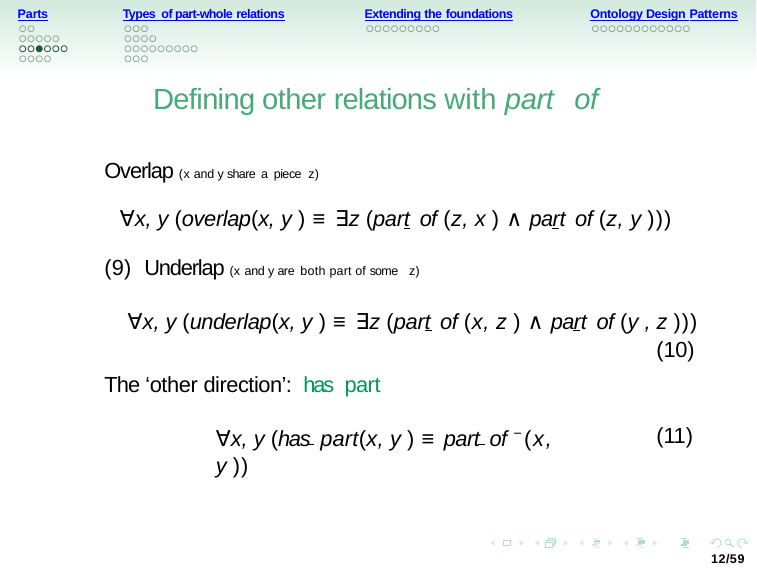

Parts
Types  of part-whole relations
Extending the foundations
Ontology Design Patterns

Defining other relations with part  of

Overlap (x and y share  a  piece  z)
∀x, y (overlap(x, y ) ≡ ∃z (part of (z, x ) ∧ part of (z, y ))) (9)  Underlap (x and y are  both part of some   z)

∀x, y (underlap(x, y ) ≡ ∃z (part of (x, z ) ∧ part of (y , z )))

(10)
The ‘other direction’:  has  part

∀x, y (has part(x, y ) ≡ part of −(x, y ))
(11)

12/59